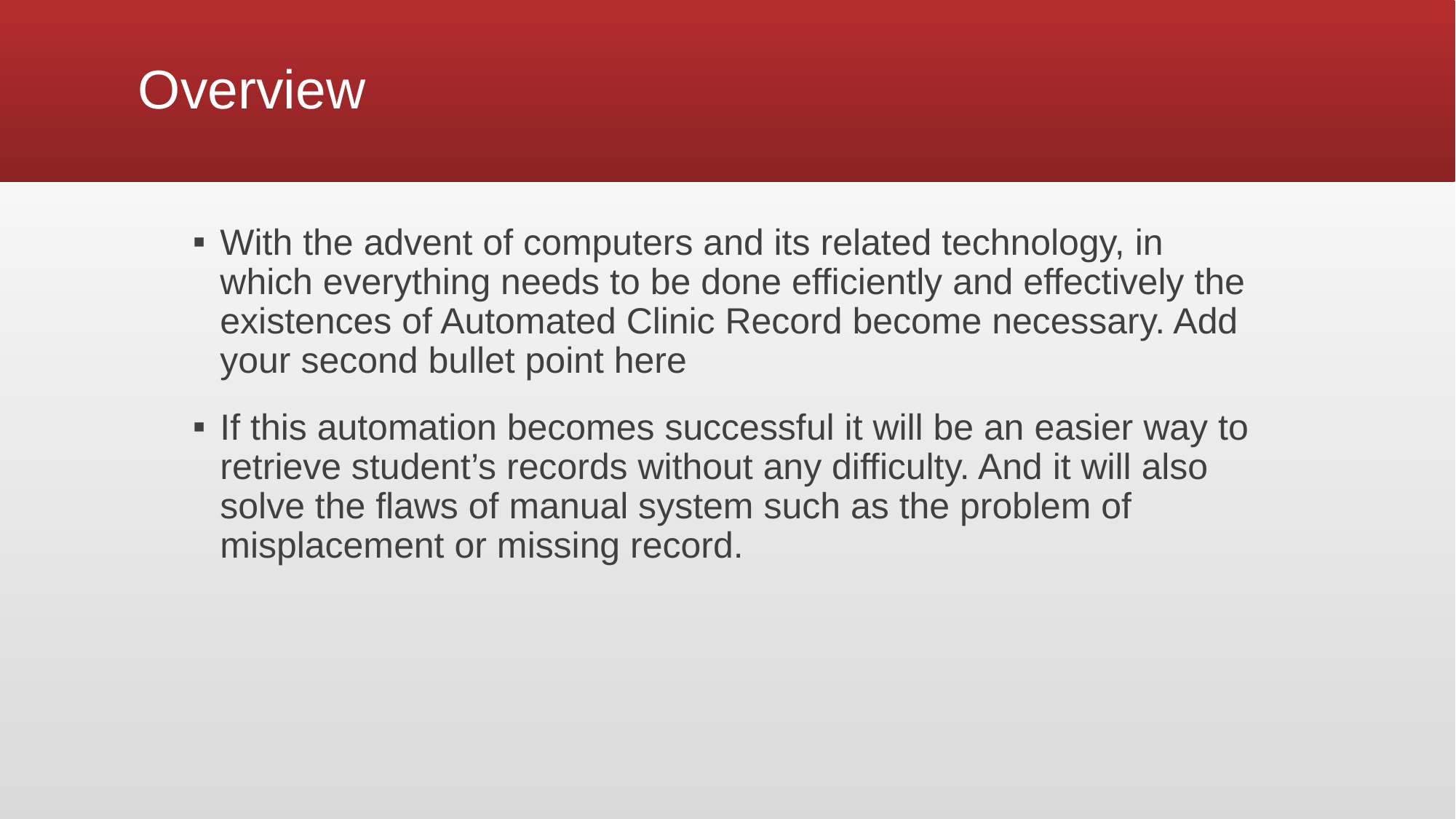

# Overview
With the advent of computers and its related technology, in which everything needs to be done efficiently and effectively the existences of Automated Clinic Record become necessary. Add your second bullet point here
If this automation becomes successful it will be an easier way to retrieve student’s records without any difficulty. And it will also solve the flaws of manual system such as the problem of misplacement or missing record.